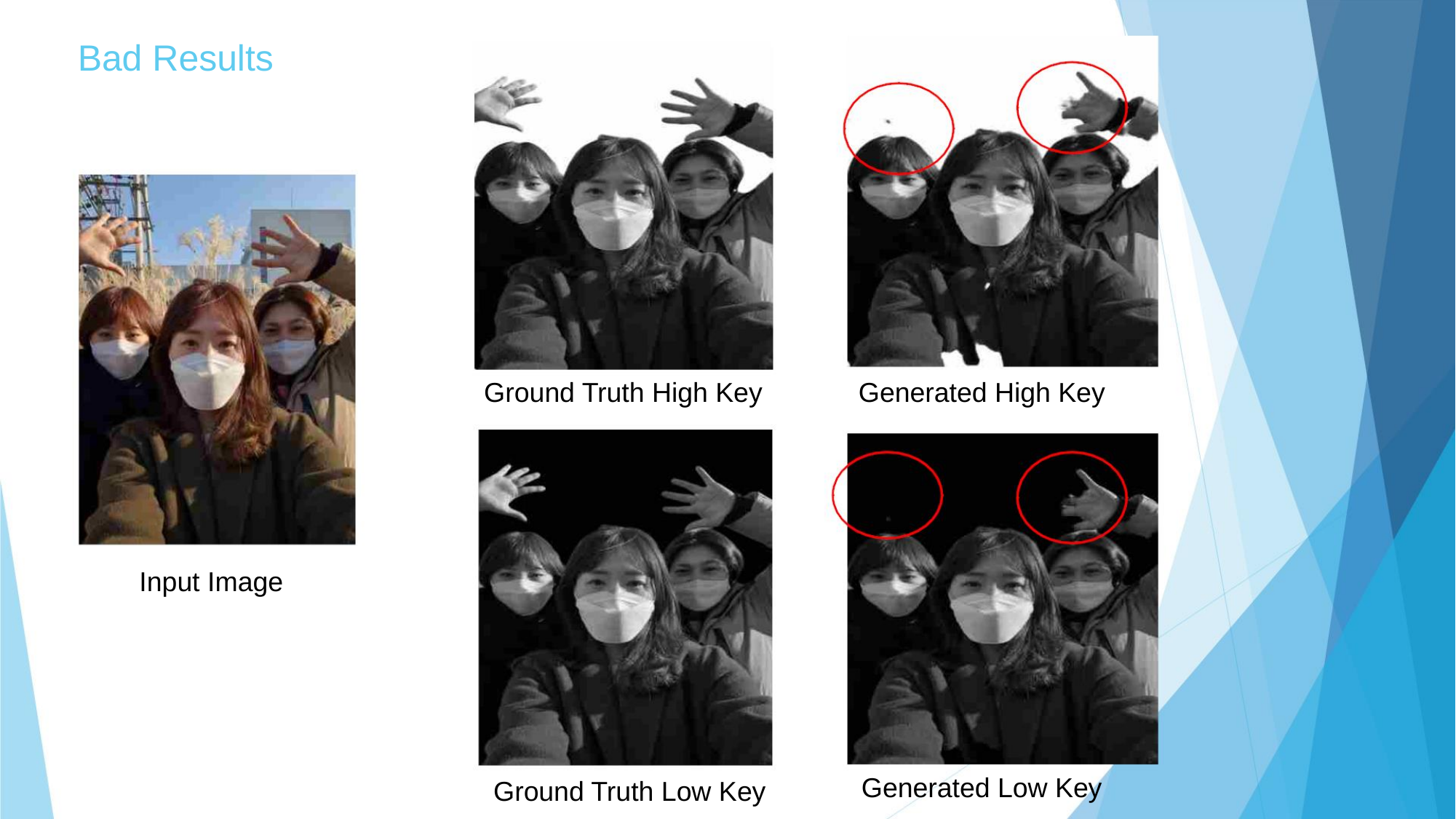

Bad Results
Ground Truth High Key
Generated High Key
Input Image
Generated Low Key
Ground Truth Low Key